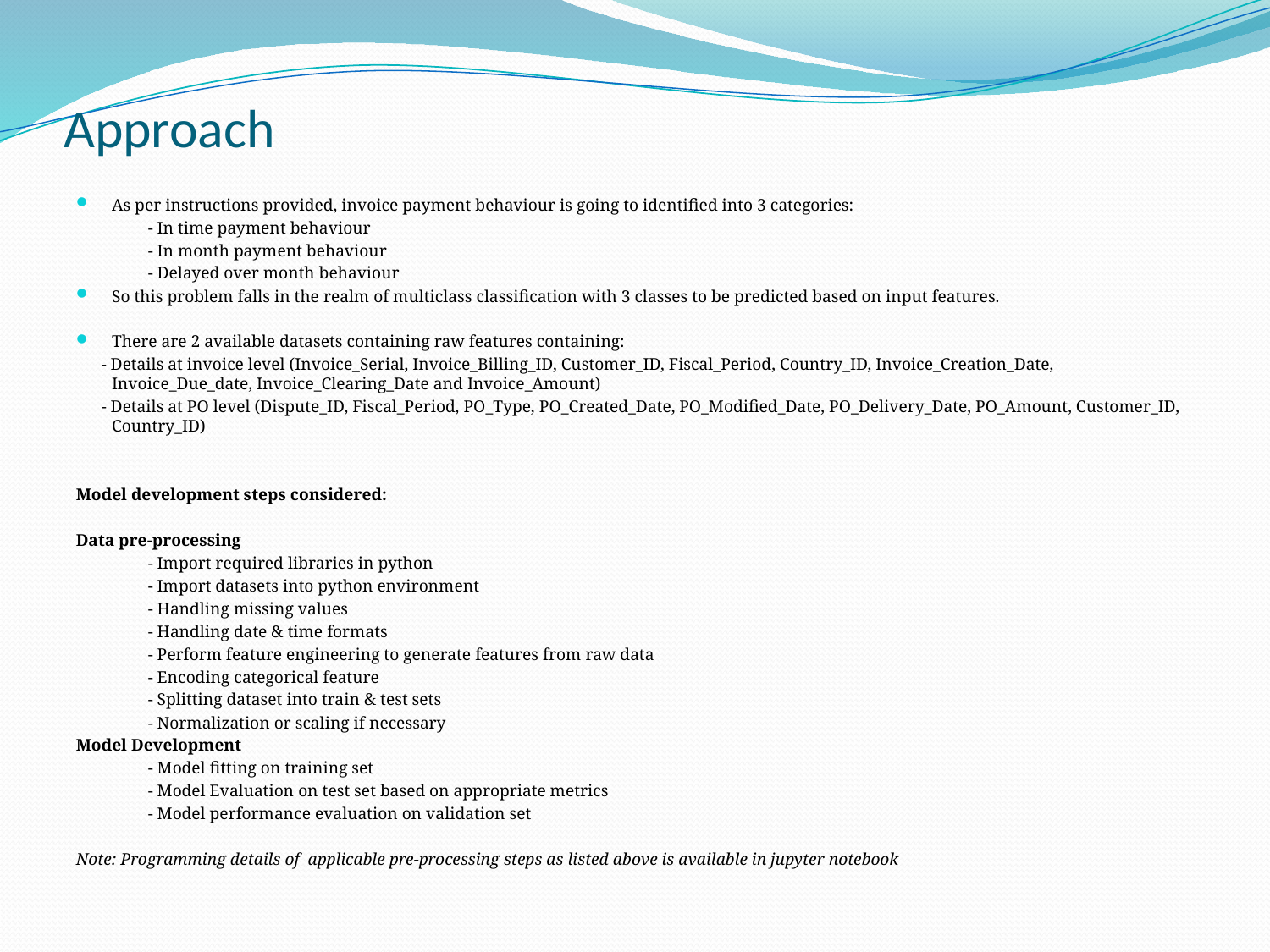

Approach
As per instructions provided, invoice payment behaviour is going to identified into 3 categories:
                 - In time payment behaviour
                 - In month payment behaviour
                 - Delayed over month behaviour
So this problem falls in the realm of multiclass classification with 3 classes to be predicted based on input features.

There are 2 available datasets containing raw features containing:
      - Details at invoice level (Invoice_Serial, Invoice_Billing_ID, Customer_ID, Fiscal_Period, Country_ID, Invoice_Creation_Date, Invoice_Due_date, Invoice_Clearing_Date and Invoice_Amount)
      - Details at PO level (Dispute_ID, Fiscal_Period, PO_Type, PO_Created_Date, PO_Modified_Date, PO_Delivery_Date, PO_Amount, Customer_ID, Country_ID)

Model development steps considered:

Data pre-processing
                 - Import required libraries in python
                 - Import datasets into python environment
                 - Handling missing values
                 - Handling date & time formats
                 - Perform feature engineering to generate features from raw data
                 - Encoding categorical feature
                 - Splitting dataset into train & test sets
                 - Normalization or scaling if necessary
Model Development
                 - Model fitting on training set
                 - Model Evaluation on test set based on appropriate metrics
                 - Model performance evaluation on validation set

Note: Programming details of  applicable pre-processing steps as listed above is available in jupyter notebook